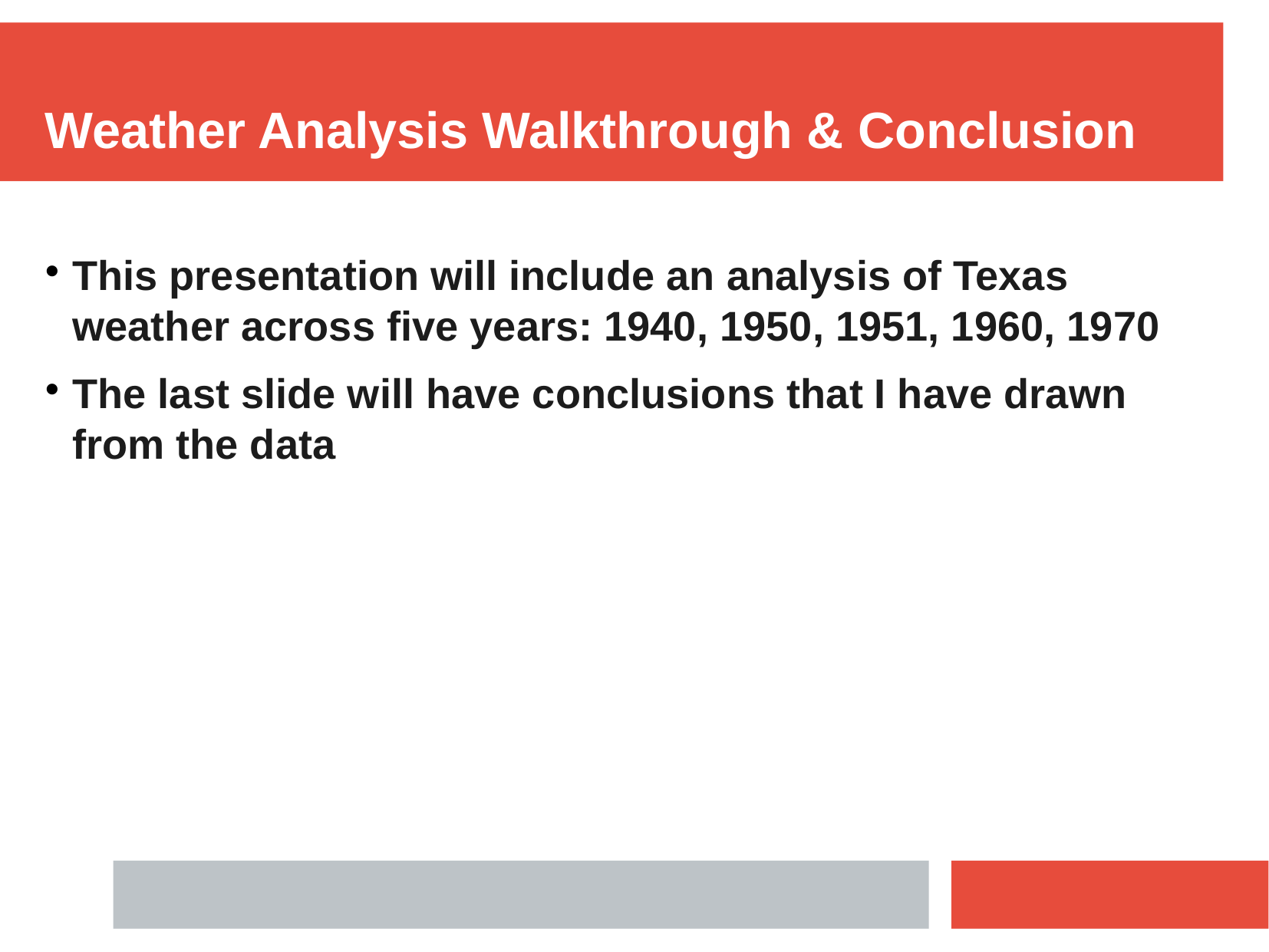

Weather Analysis Walkthrough & Conclusion
This presentation will include an analysis of Texas weather across five years: 1940, 1950, 1951, 1960, 1970
The last slide will have conclusions that I have drawn from the data